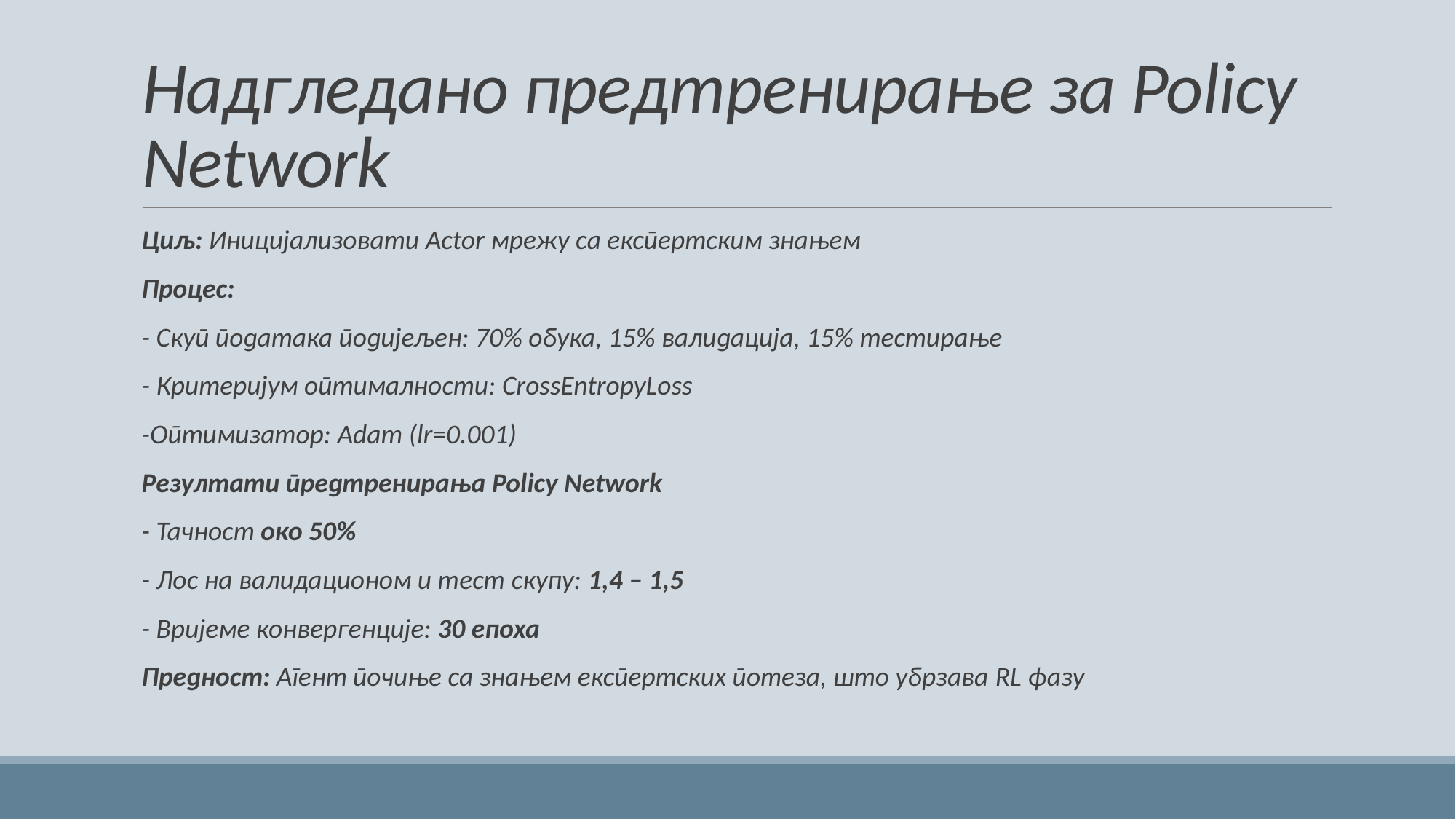

# Надгледано предтренирање за Policy Network
Циљ: Иницијализовати Actor мрежу са експертским знањем
Процес:
- Скуп података подијељен: 70% обука, 15% валидација, 15% тестирање
- Критеријум оптималности: CrossEntropyLoss
-Оптимизатор: Adam (lr=0.001)
Резултати предтренирања Policy Network
- Тачност око 50%
- Лос на валидационом и тест скупу: 1,4 – 1,5
- Вријеме конвергенције: 30 епоха
Предност: Агент почиње са знањем експертских потеза, што убрзава RL фазу